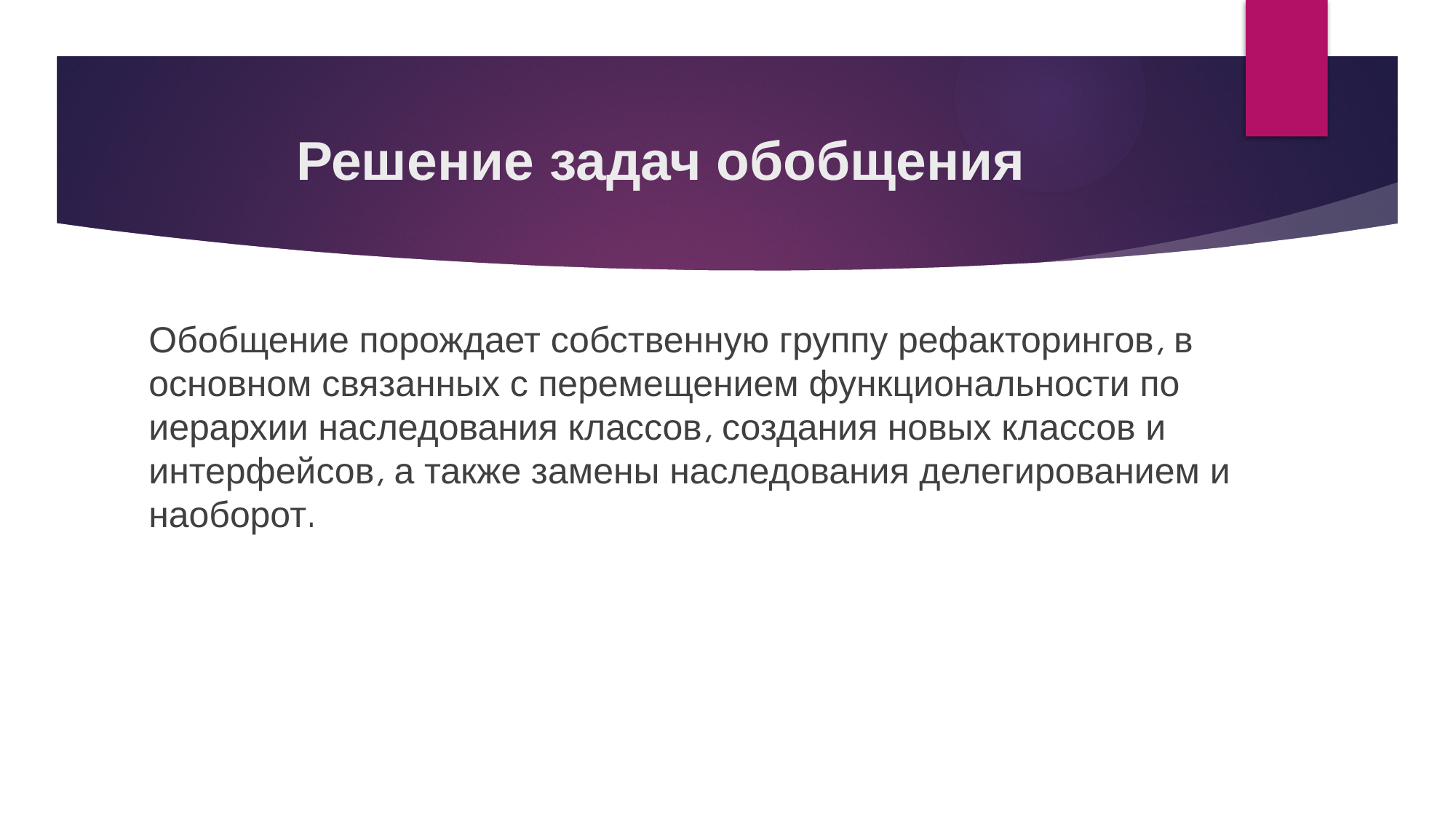

# Решение задач обобщения
Обобщение порождает собственную группу рефакторингов, в основном связанных с перемещением функциональности по иерархии наследования классов, создания новых классов и интерфейсов, а также замены наследования делегированием и наоборот.